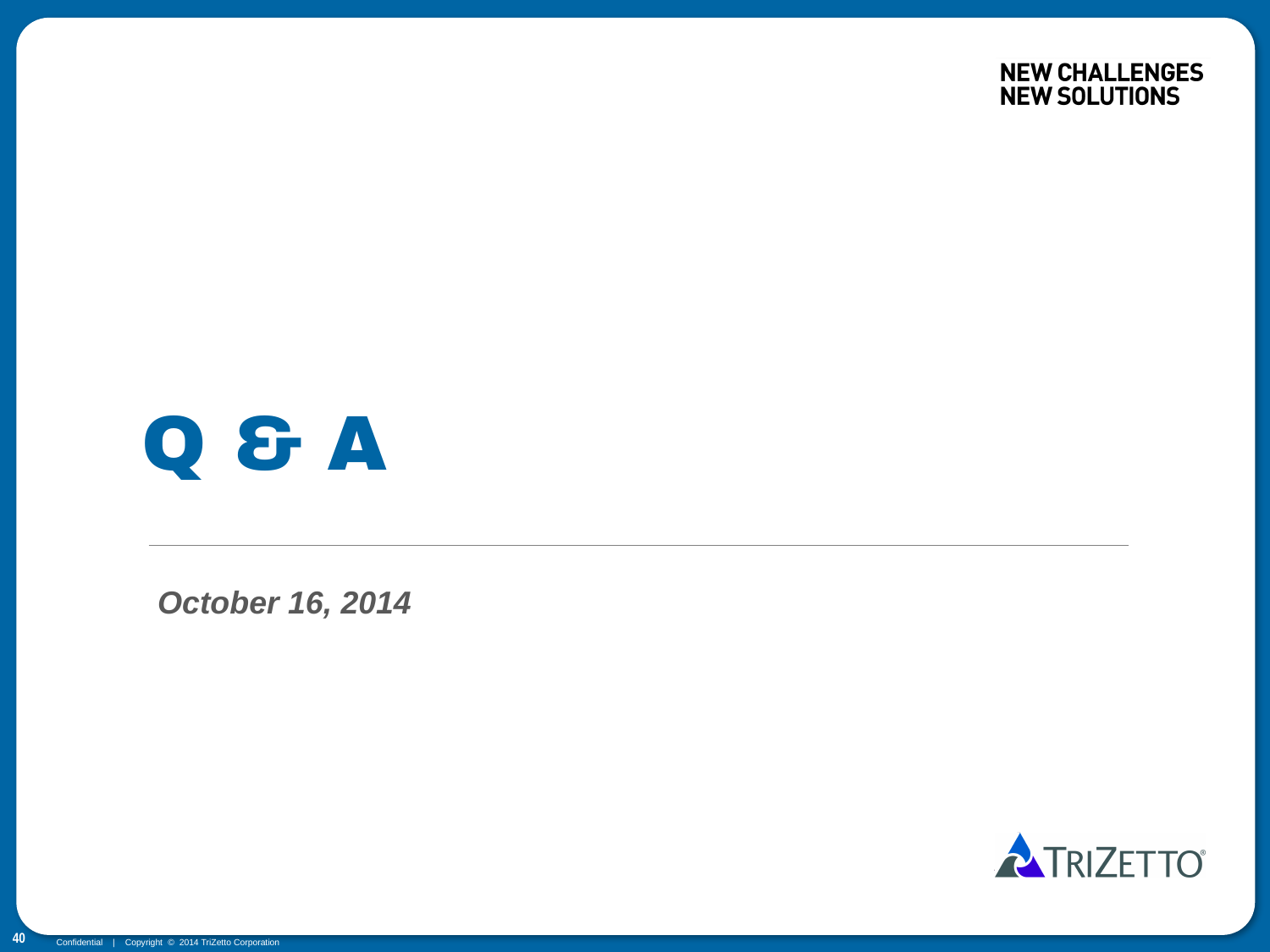

# Q & A

October 16, 2014